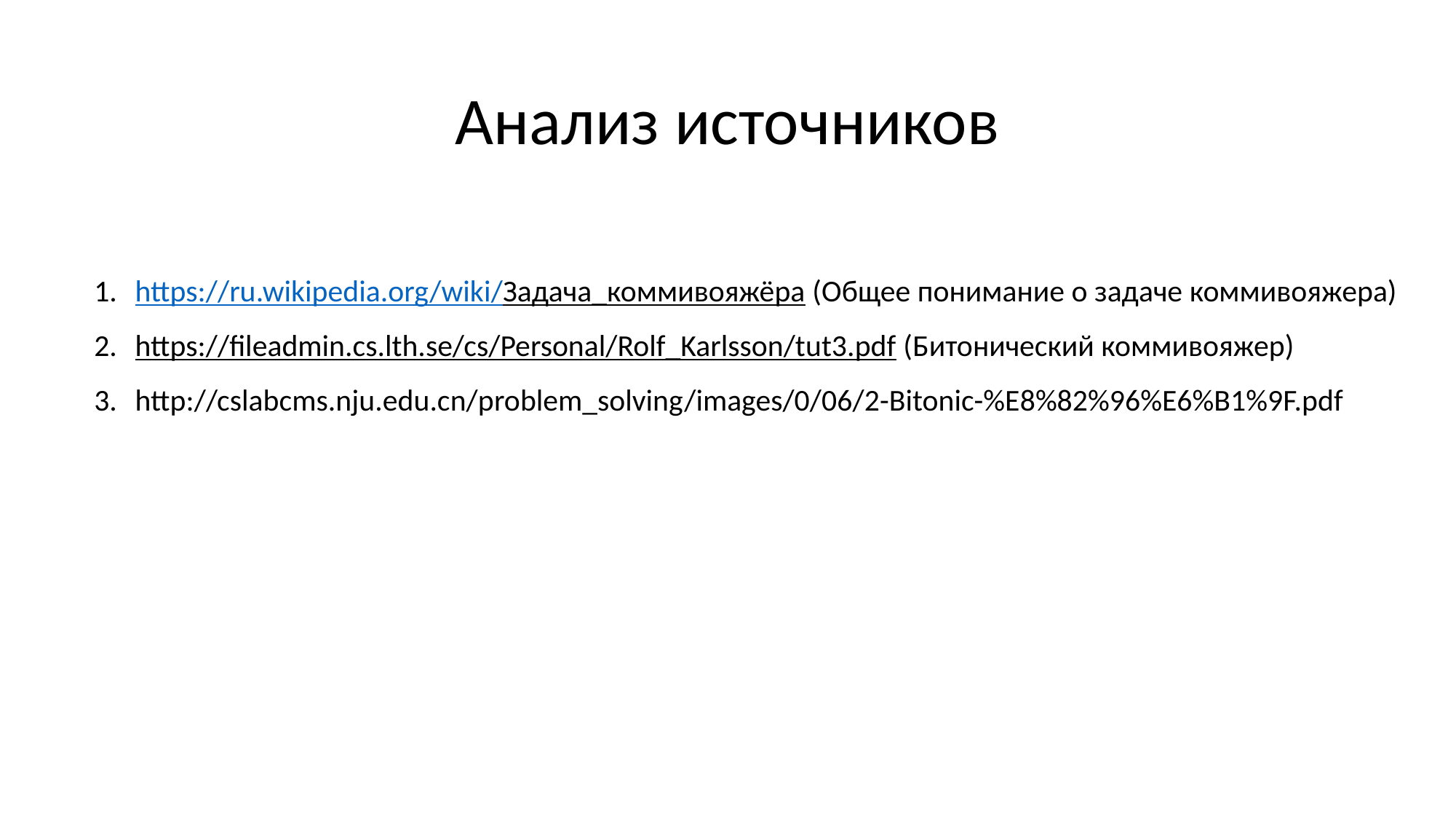

# Анализ источников
https://ru.wikipedia.org/wiki/Задача_коммивояжёра (Общее понимание о задаче коммивояжера)
https://fileadmin.cs.lth.se/cs/Personal/Rolf_Karlsson/tut3.pdf (Битонический коммивояжер)
http://cslabcms.nju.edu.cn/problem_solving/images/0/06/2-Bitonic-%E8%82%96%E6%B1%9F.pdf